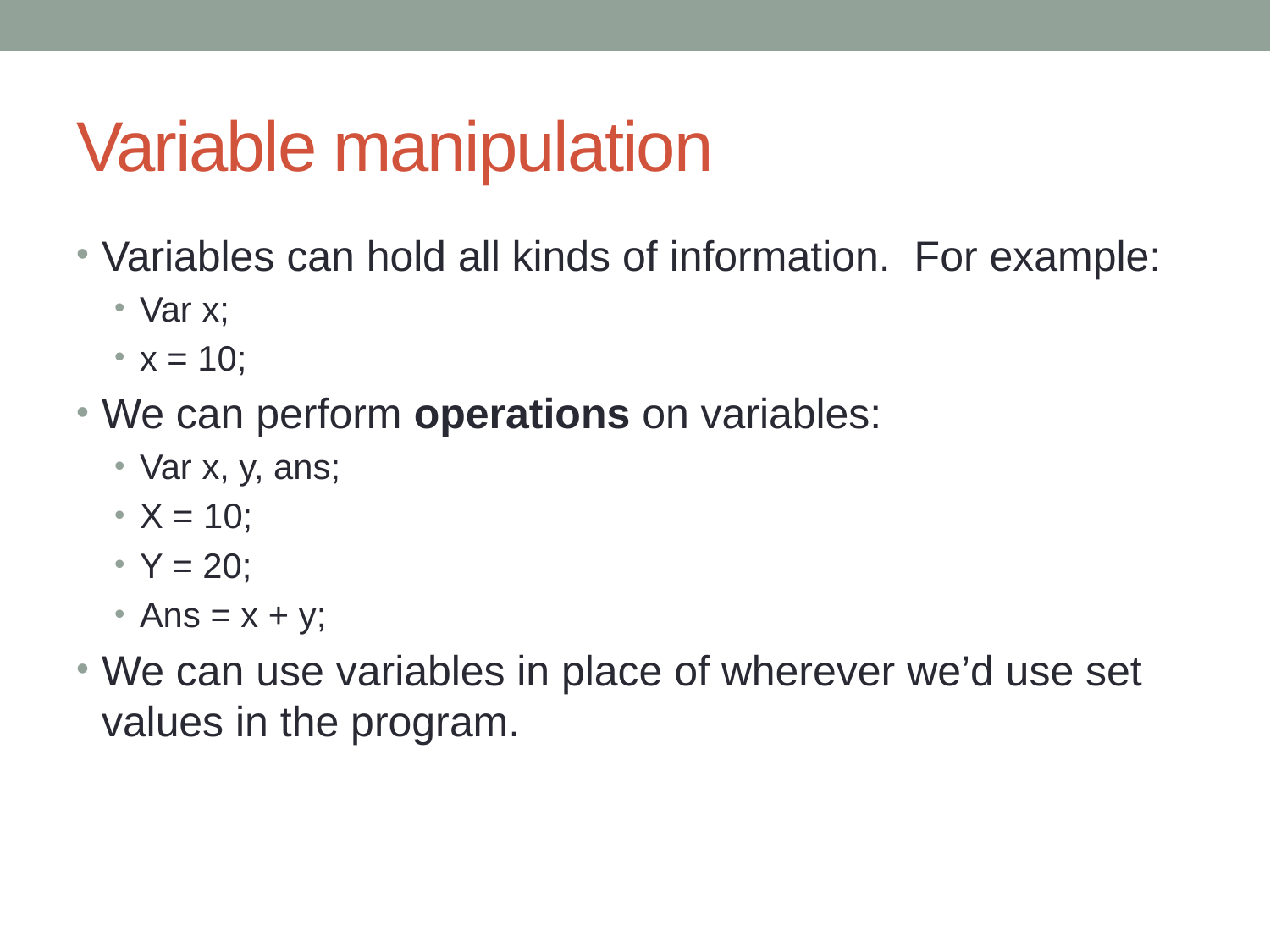

# Variable manipulation
Variables can hold all kinds of information.  For example:
Var x;
x = 10;
We can perform operations on variables:
Var x, y, ans;
X = 10;
Y = 20;
Ans = x + y;
We can use variables in place of wherever we’d use set values in the program.